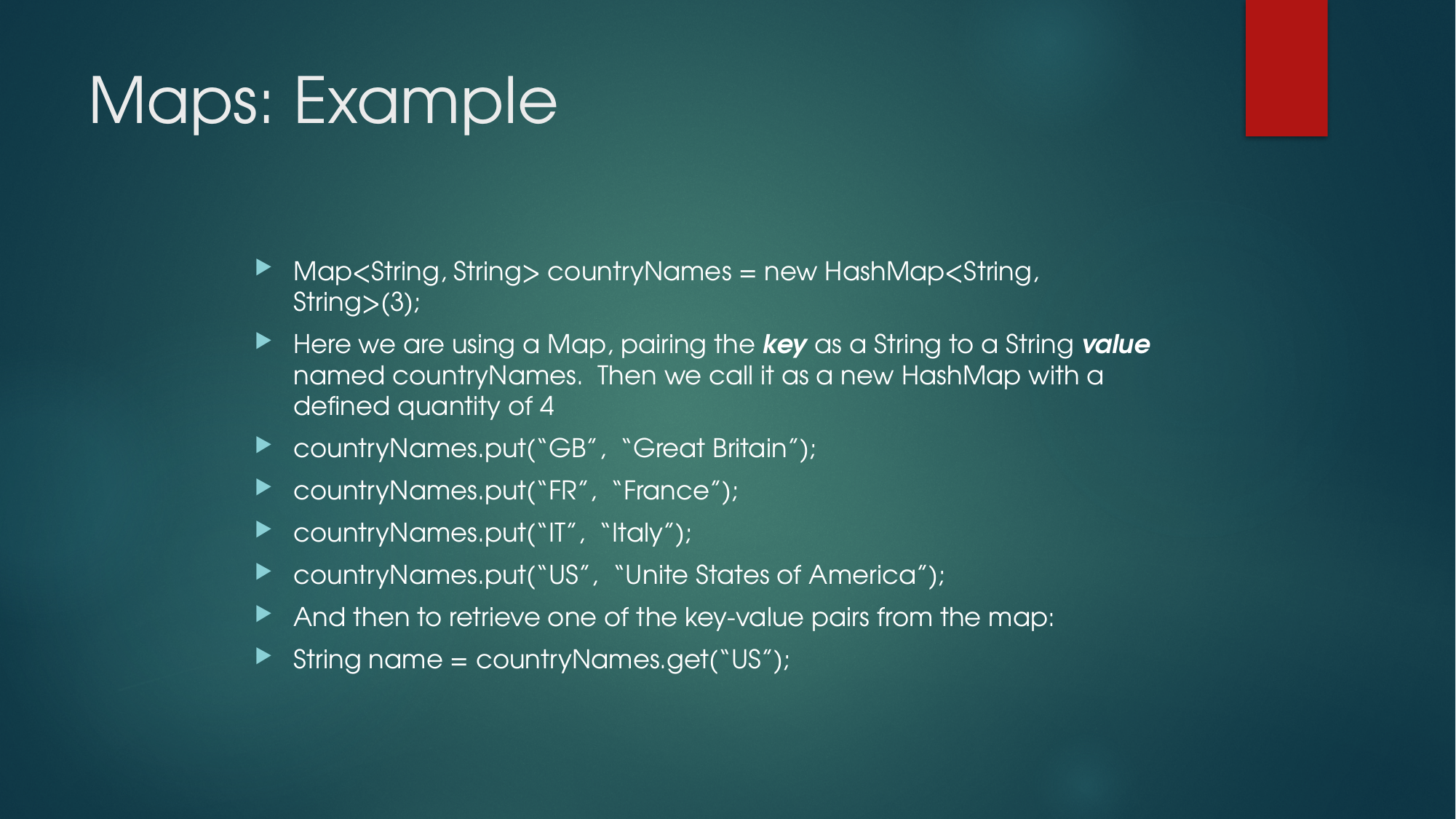

# Maps: Example
Map<String, String> countryNames = new HashMap<String, String>(3);
Here we are using a Map, pairing the key as a String to a String value named countryNames.  Then we call it as a new HashMap with a defined quantity of 4
countryNames.put(“GB”,  “Great Britain”);
countryNames.put(“FR”,  “France”);
countryNames.put(“IT”,  “Italy”);
countryNames.put(“US”,  “Unite States of America”);
And then to retrieve one of the key-value pairs from the map:
String name = countryNames.get(“US”);